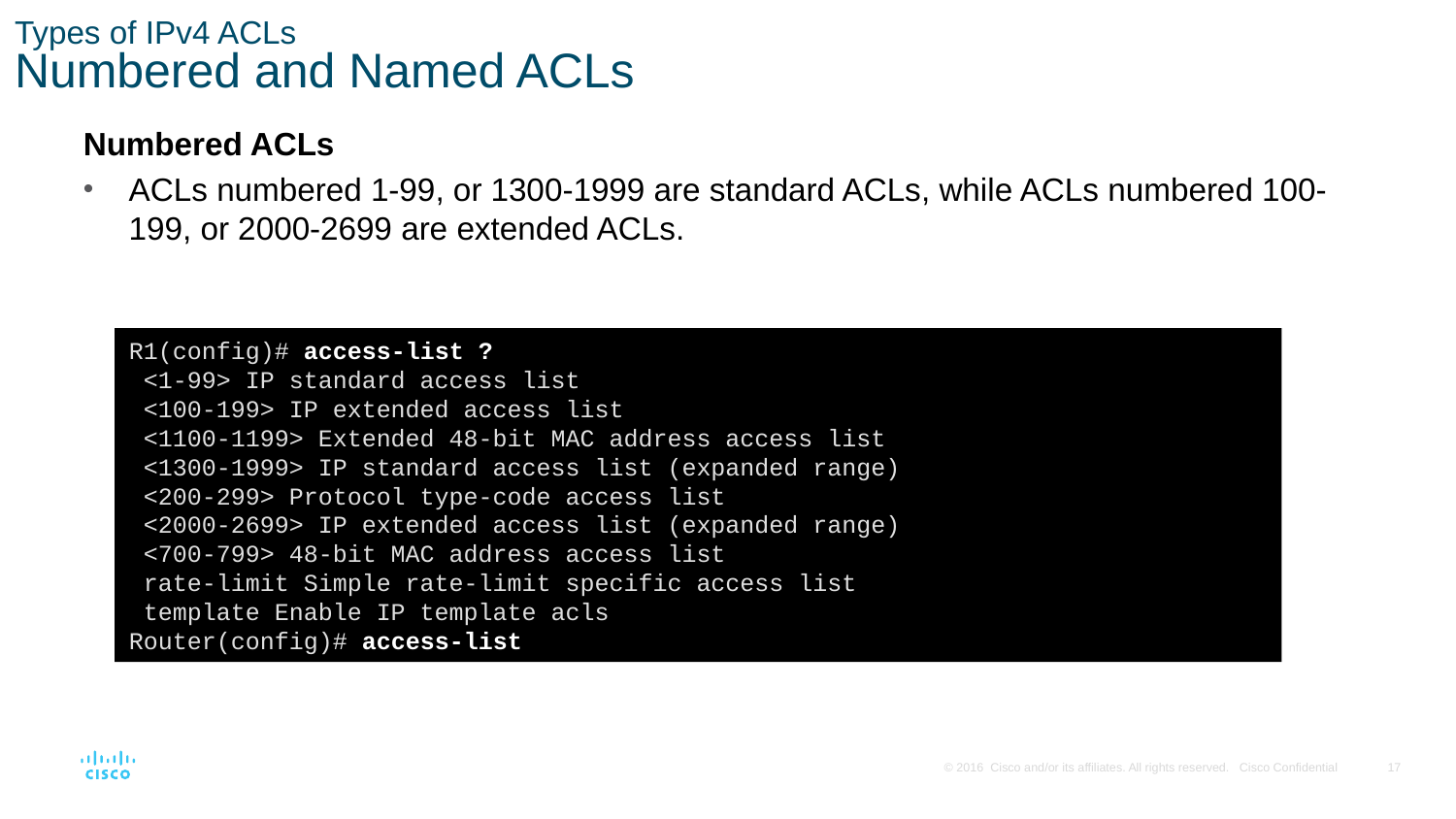

# Types of IPv4 ACLs Numbered and Named ACLs
Numbered ACLs
ACLs numbered 1-99, or 1300-1999 are standard ACLs, while ACLs numbered 100-199, or 2000-2699 are extended ACLs.

R1(config)# access-list ?
 <1-99> IP standard access list
 <100-199> IP extended access list
 <1100-1199> Extended 48-bit MAC address access list
 <1300-1999> IP standard access list (expanded range)
 <200-299> Protocol type-code access list
 <2000-2699> IP extended access list (expanded range)
 <700-799> 48-bit MAC address access list
 rate-limit Simple rate-limit specific access list
 template Enable IP template acls
Router(config)# access-list